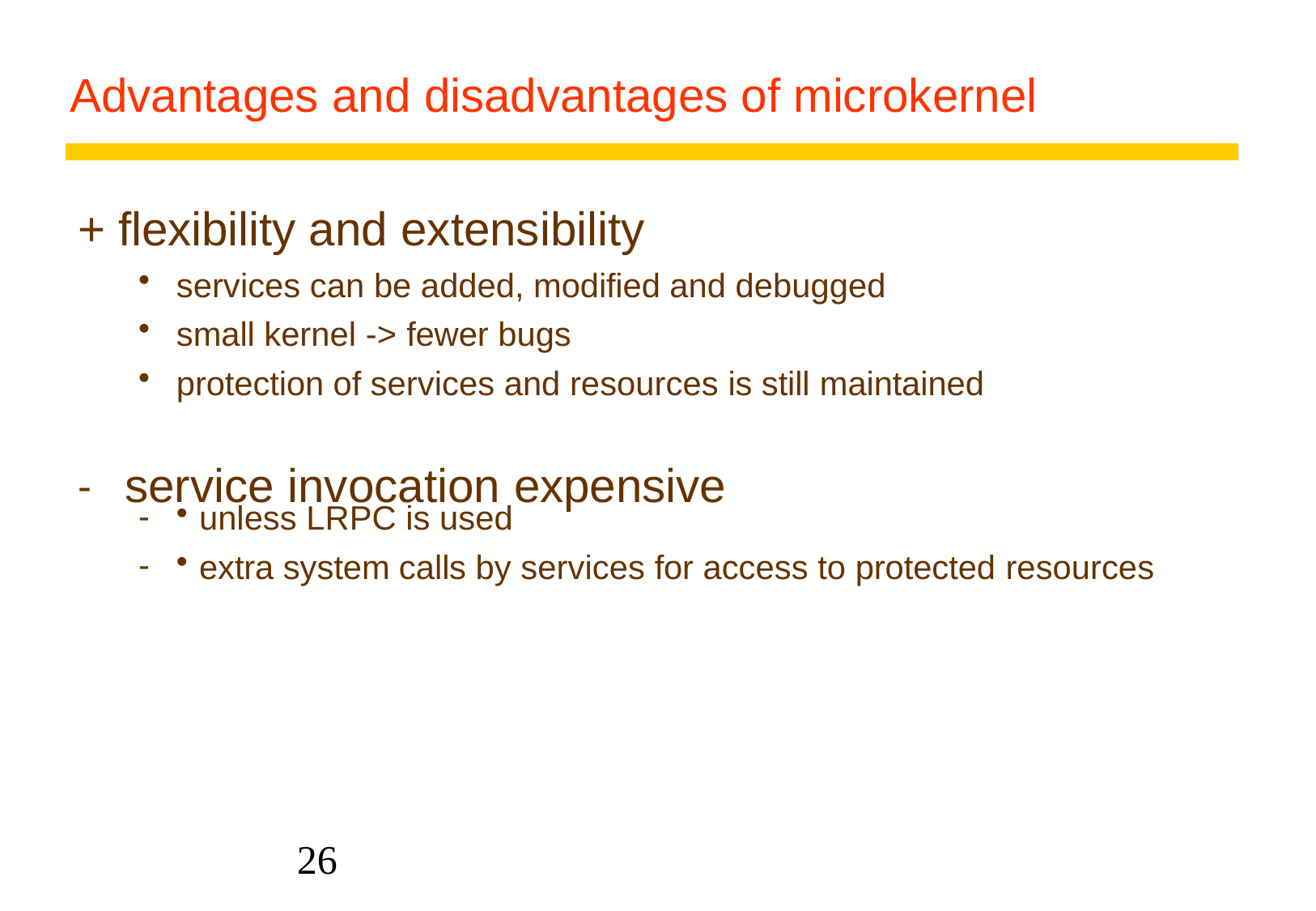

# Advantages and disadvantages of microkernel

+ flexibility and extensibility
services can be added, modified and debugged
small kernel -> fewer bugs
protection of services and resources is still maintained
-	service invocation expensive
-
-
unless LRPC is used
extra system calls by services for access to protected resources
26